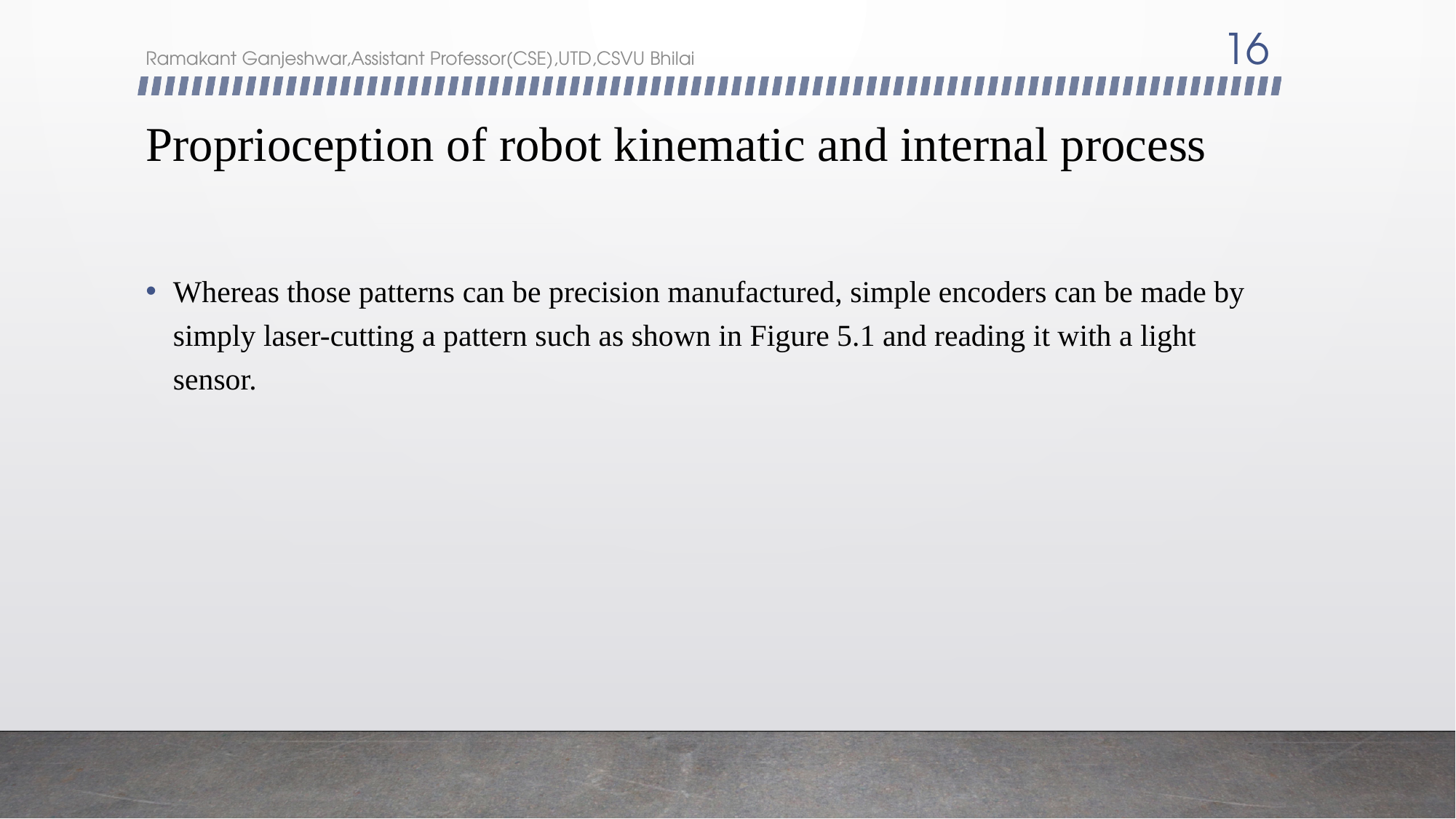

16
Ramakant Ganjeshwar,Assistant Professor(CSE),UTD,CSVU Bhilai
# Proprioception of robot kinematic and internal process
Whereas those patterns can be precision manufactured, simple encoders can be made by simply laser-cutting a pattern such as shown in Figure 5.1 and reading it with a light sensor.